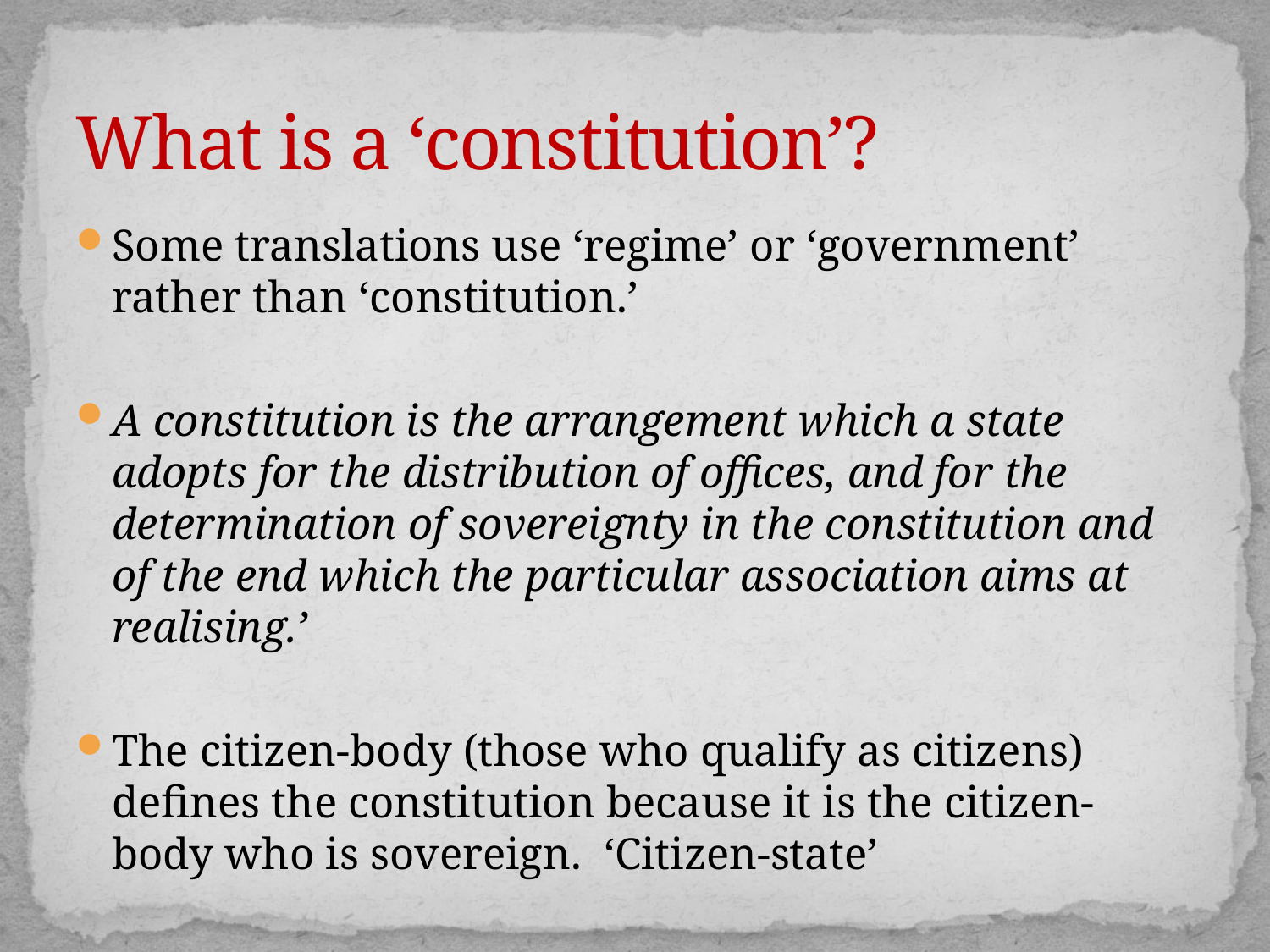

# What is a ‘constitution’?
Some translations use ‘regime’ or ‘government’ rather than ‘constitution.’

A constitution is the arrangement which a state adopts for the distribution of offices, and for the determination of sovereignty in the constitution and of the end which the particular association aims at realising.’

The citizen-body (those who qualify as citizens) defines the constitution because it is the citizen-body who is sovereign.  ‘Citizen-state’